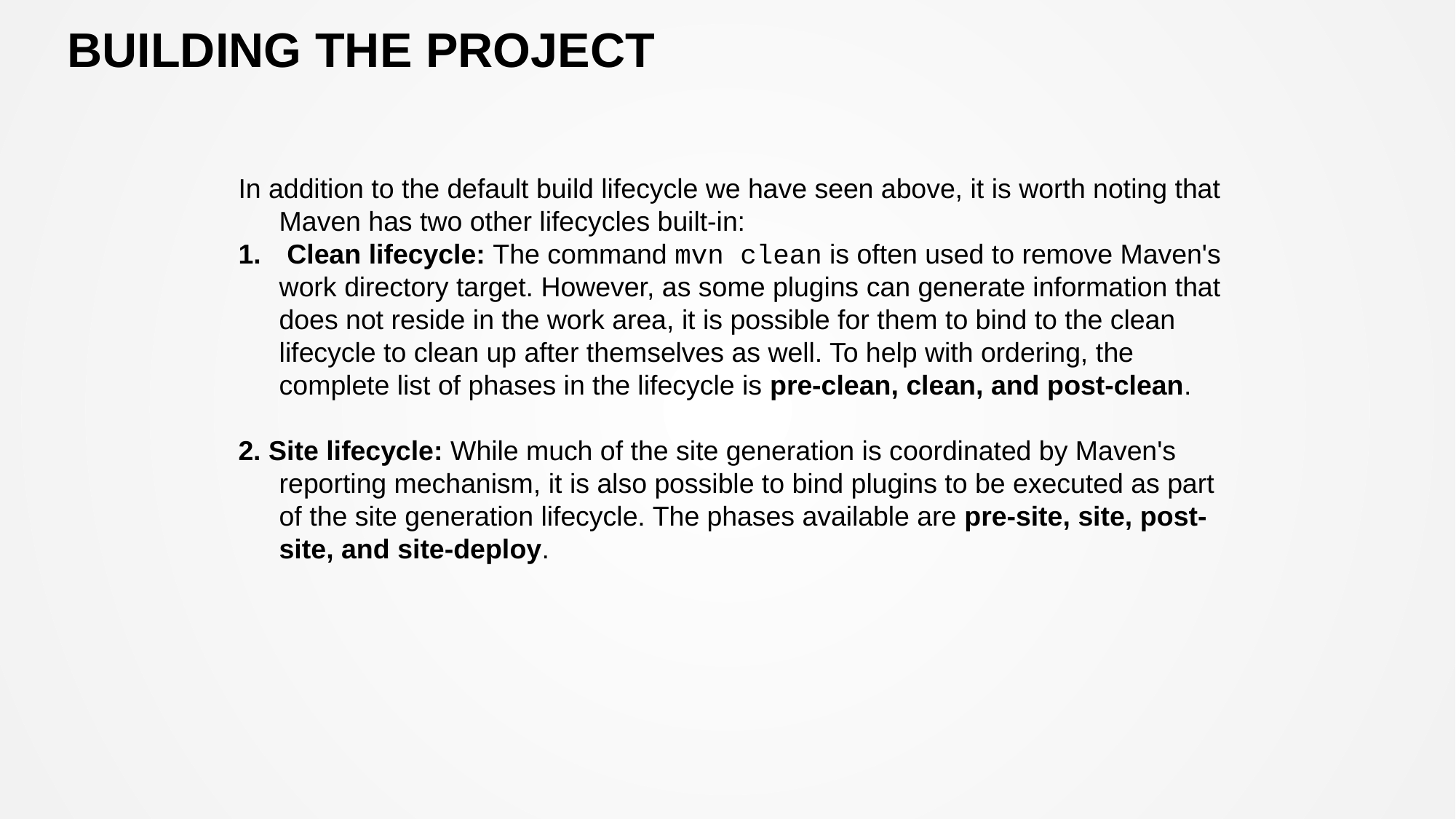

Building the Project

In addition to the default build lifecycle we have seen above, it is worth noting that Maven has two other lifecycles built-in:
 Clean lifecycle: The command mvn clean is often used to remove Maven's work directory target. However, as some plugins can generate information that does not reside in the work area, it is possible for them to bind to the clean lifecycle to clean up after themselves as well. To help with ordering, the complete list of phases in the lifecycle is pre-clean, clean, and post-clean.

2. Site lifecycle: While much of the site generation is coordinated by Maven's reporting mechanism, it is also possible to bind plugins to be executed as part of the site generation lifecycle. The phases available are pre-site, site, post-site, and site-deploy.